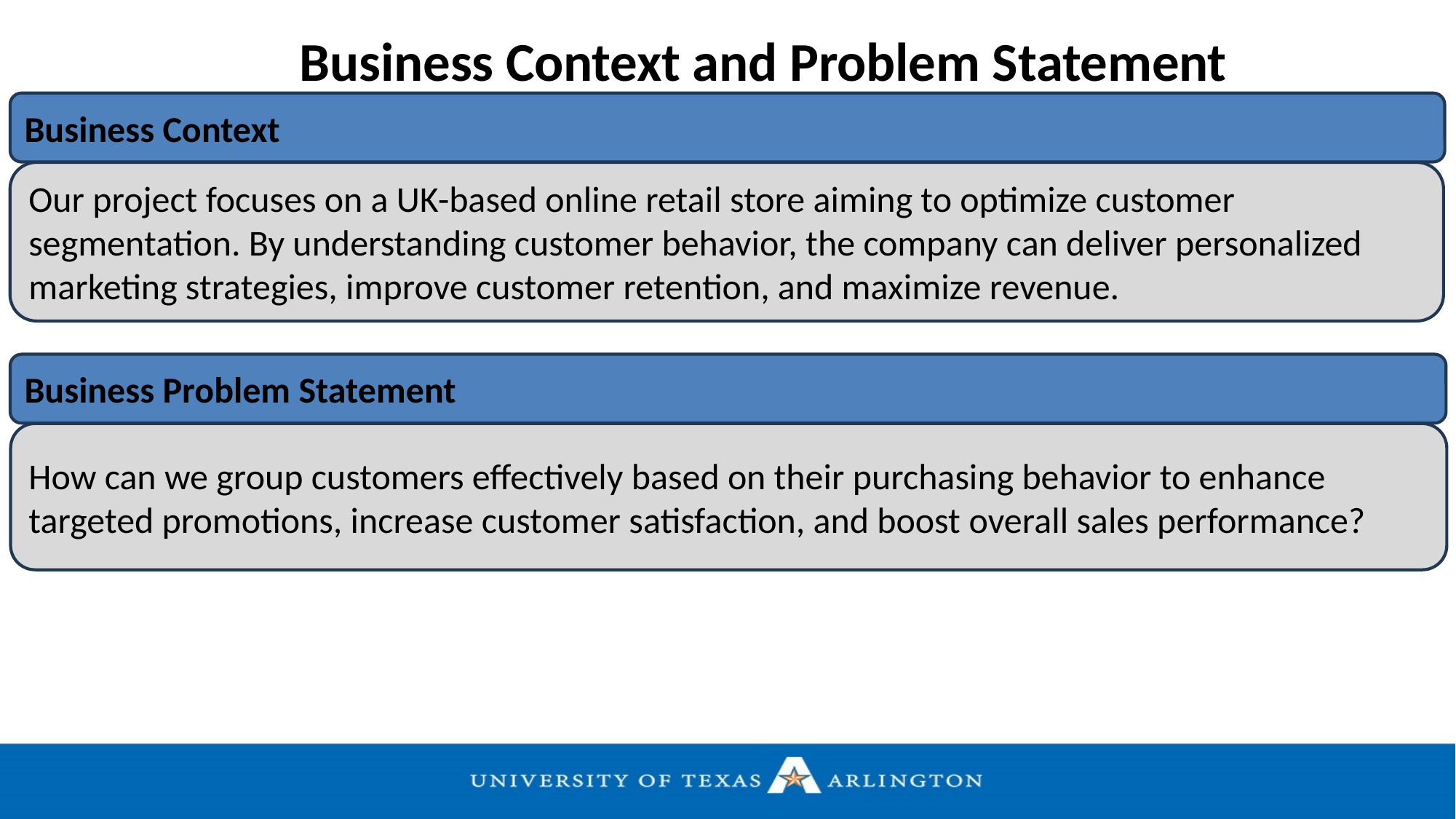

# Business Context and Problem Statement

Business Context
Our project focuses on a UK-based online retail store aiming to optimize customer segmentation. By understanding customer behavior, the company can deliver personalized marketing strategies, improve customer retention, and maximize revenue.
Business Problem Statement
How can we group customers effectively based on their purchasing behavior to enhance targeted promotions, increase customer satisfaction, and boost overall sales performance?